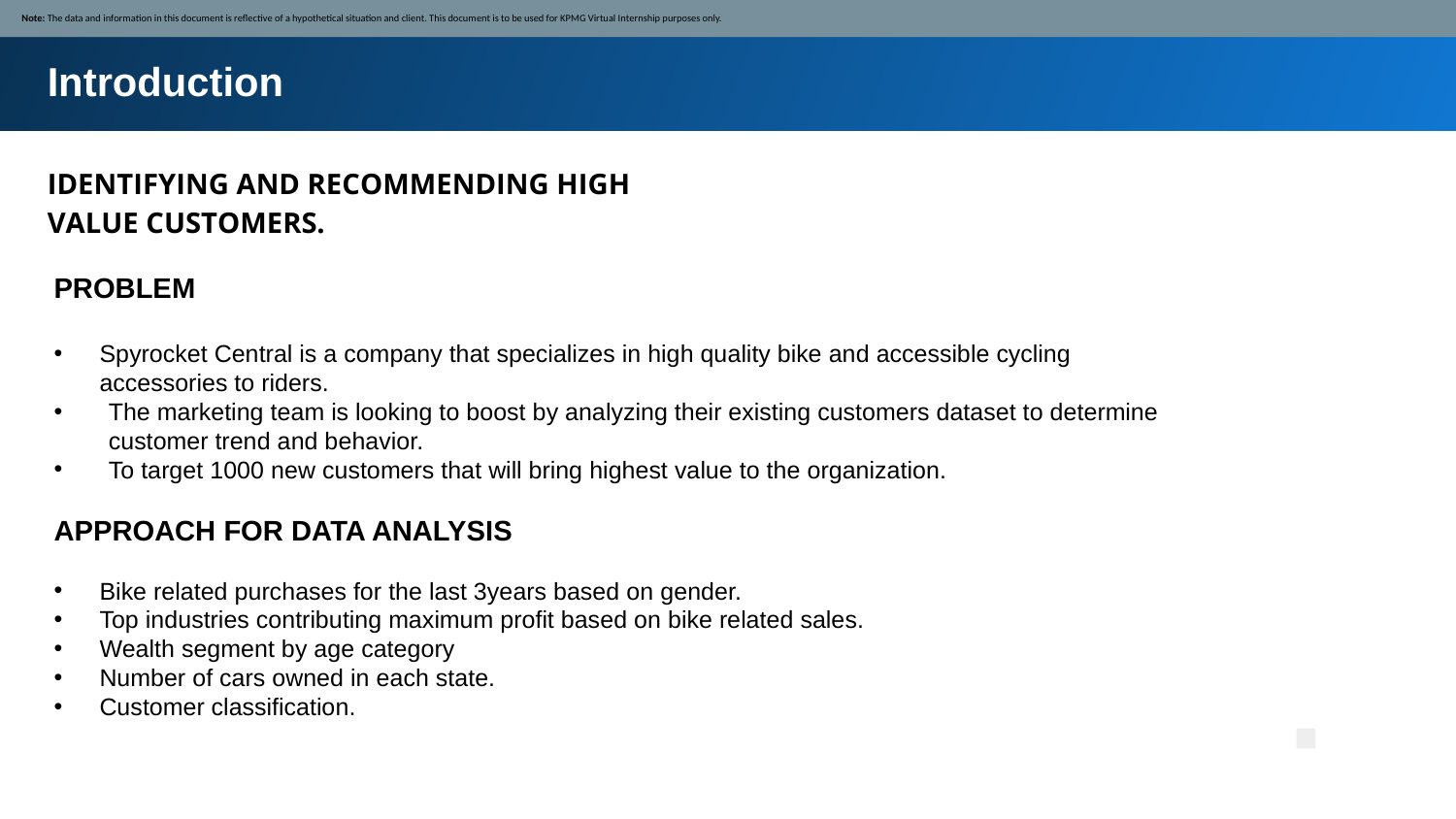

Note: The data and information in this document is reflective of a hypothetical situation and client. This document is to be used for KPMG Virtual Internship purposes only.
Introduction

IDENTIFYING AND RECOMMENDING HIGH VALUE CUSTOMERS.
PROBLEM

Spyrocket Central is a company that specializes in high quality bike and accessible cycling accessories to riders.
The marketing team is looking to boost by analyzing their existing customers dataset to determine customer trend and behavior.
To target 1000 new customers that will bring highest value to the organization.

APPROACH FOR DATA ANALYSIS

Bike related purchases for the last 3years based on gender.
Top industries contributing maximum profit based on bike related sales.
Wealth segment by age category
Number of cars owned in each state.
Customer classification.